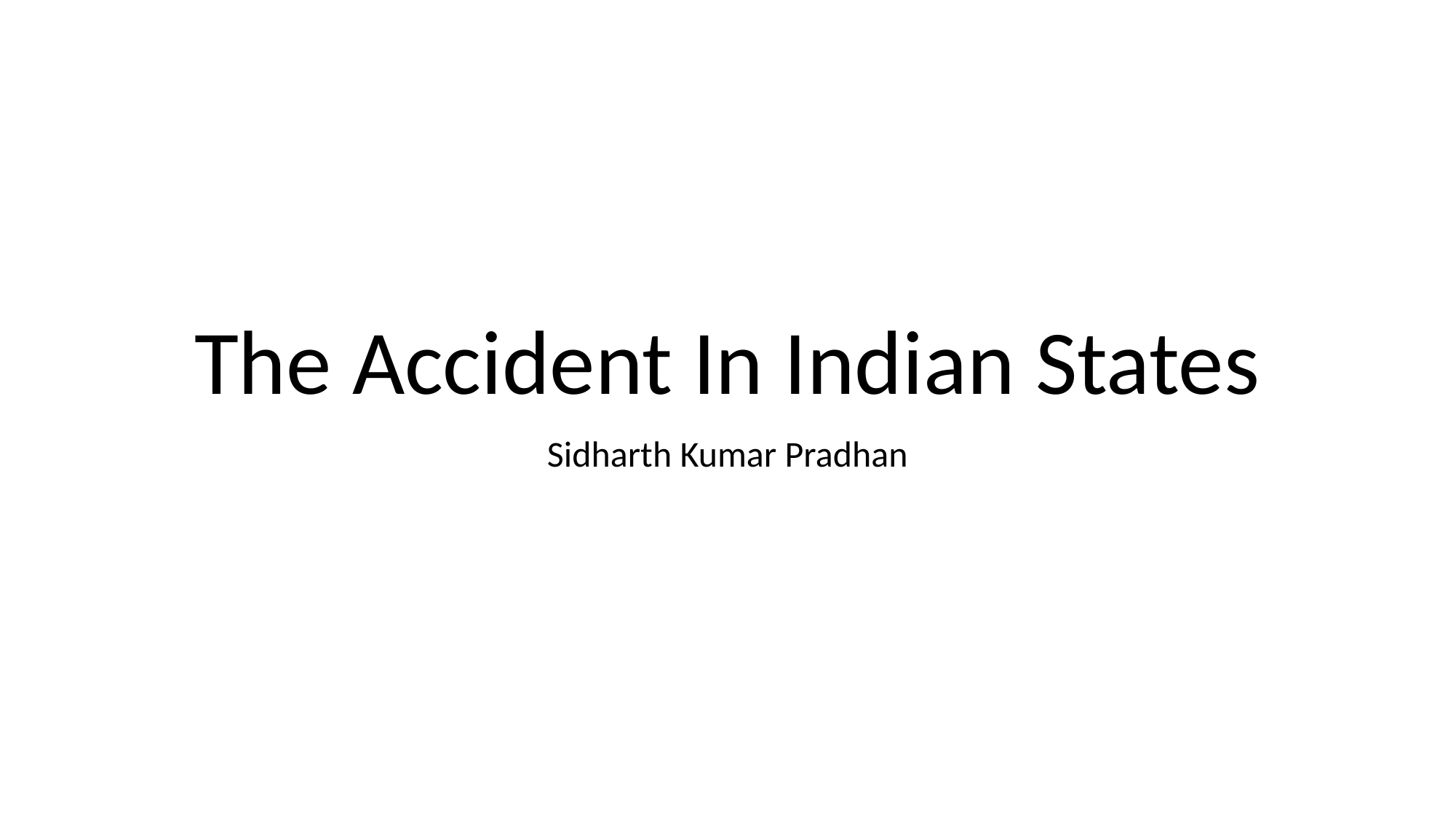

# The Accident In Indian States
Sidharth Kumar Pradhan